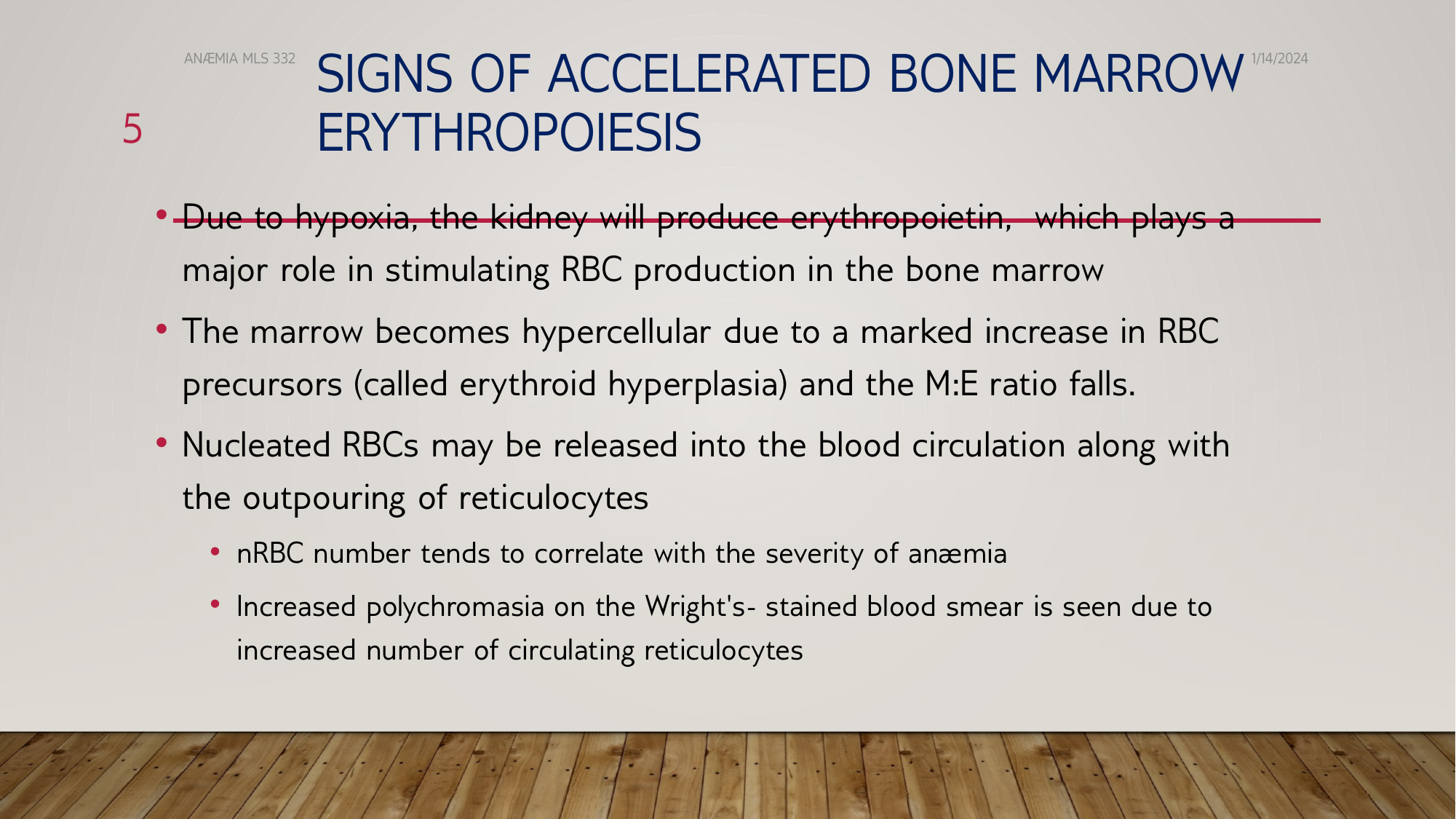

ANAEMIA MLS 332
# Signs of Accelerated Bone Marrow Erythropoiesis
1/14/2024
5
Due to hypoxia, the kidney will produce erythropoietin,  which plays a major role in stimulating RBC production in the bone marrow
The marrow becomes hypercellular due to a marked increase in RBC precursors (called erythroid hyperplasia) and the M:E ratio falls.
Nucleated RBCs may be released into the blood circulation along with the outpouring of reticulocytes
nRBC number tends to correlate with the severity of anaemia
Increased polychromasia on the Wright's- stained blood smear is seen due to increased number of circulating reticulocytes